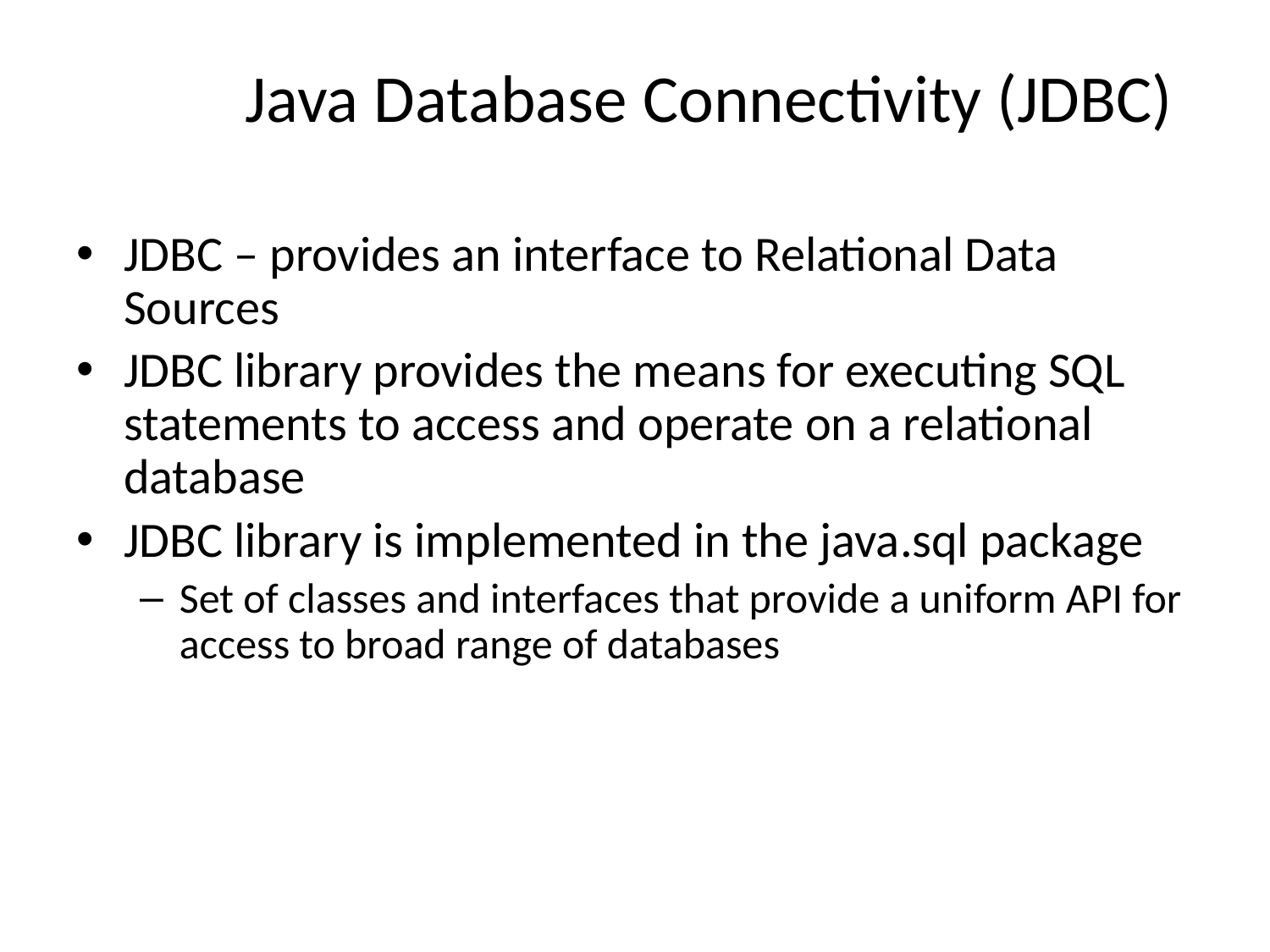

# Java Database Connectivity (JDBC)
JDBC – provides an interface to Relational Data Sources
JDBC library provides the means for executing SQL statements to access and operate on a relational database
JDBC library is implemented in the java.sql package
Set of classes and interfaces that provide a uniform API for access to broad range of databases